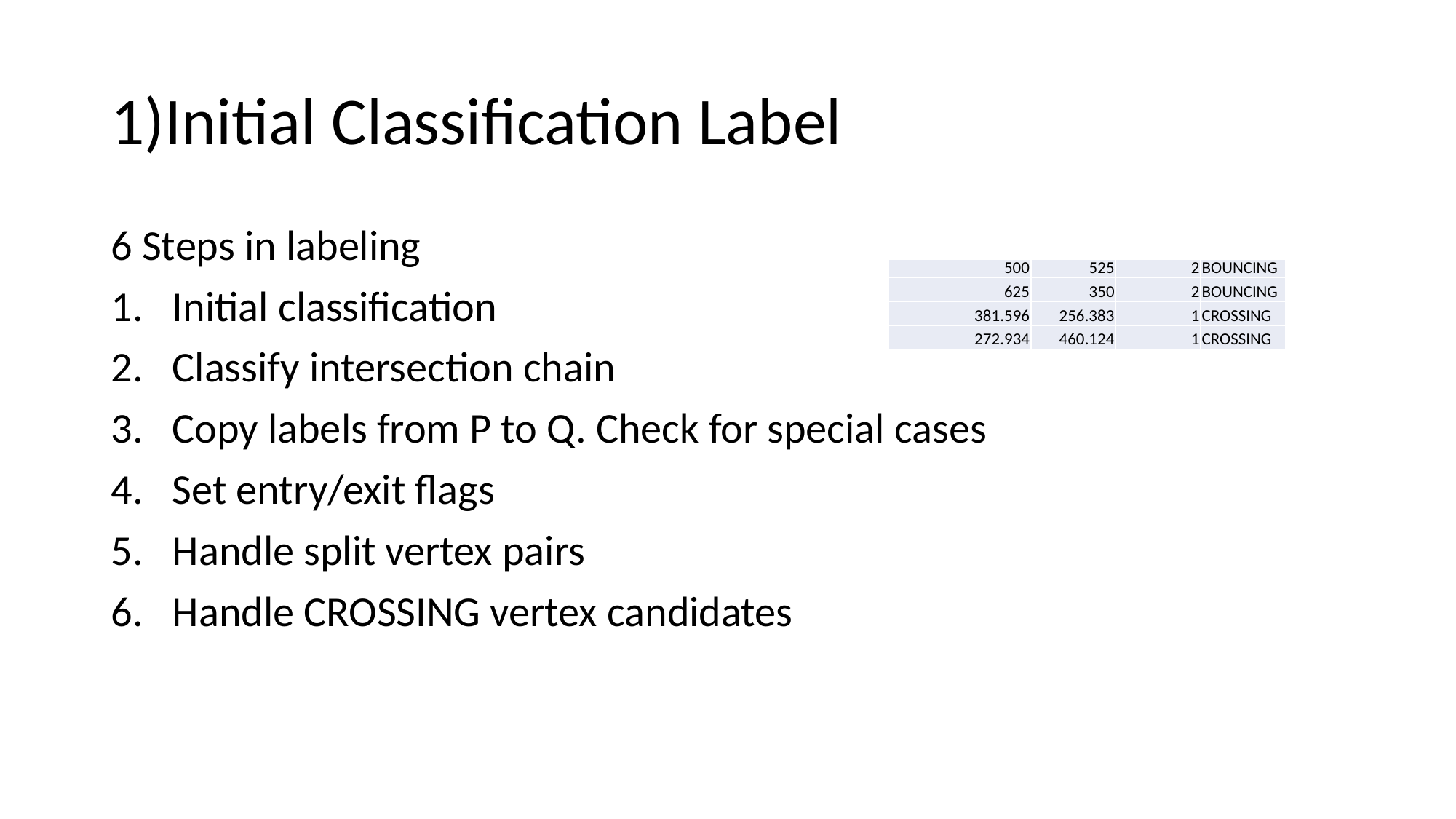

# 1)Initial Classification Label
6 Steps in labeling
Initial classification
Classify intersection chain
Copy labels from P to Q. Check for special cases
Set entry/exit flags
Handle split vertex pairs
Handle CROSSING vertex candidates

| 500 | 525 | 2 | BOUNCING |
| --- | --- | --- | --- |
| 625 | 350 | 2 | BOUNCING |
| 381.596 | 256.383 | 1 | CROSSING |
| 272.934 | 460.124 | 1 | CROSSING |